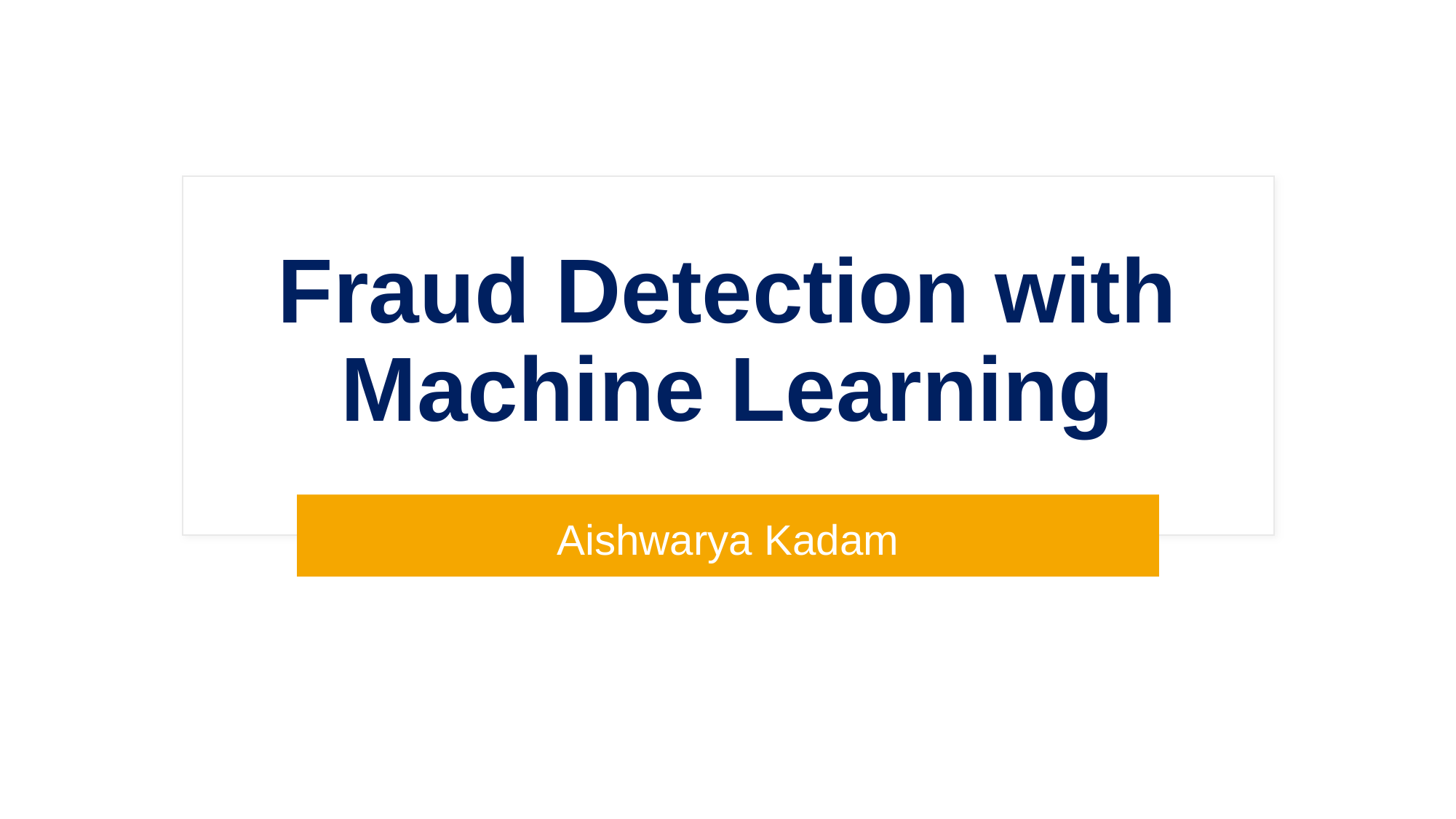

# Fraud Detection with Machine Learning
Aishwarya Kadam